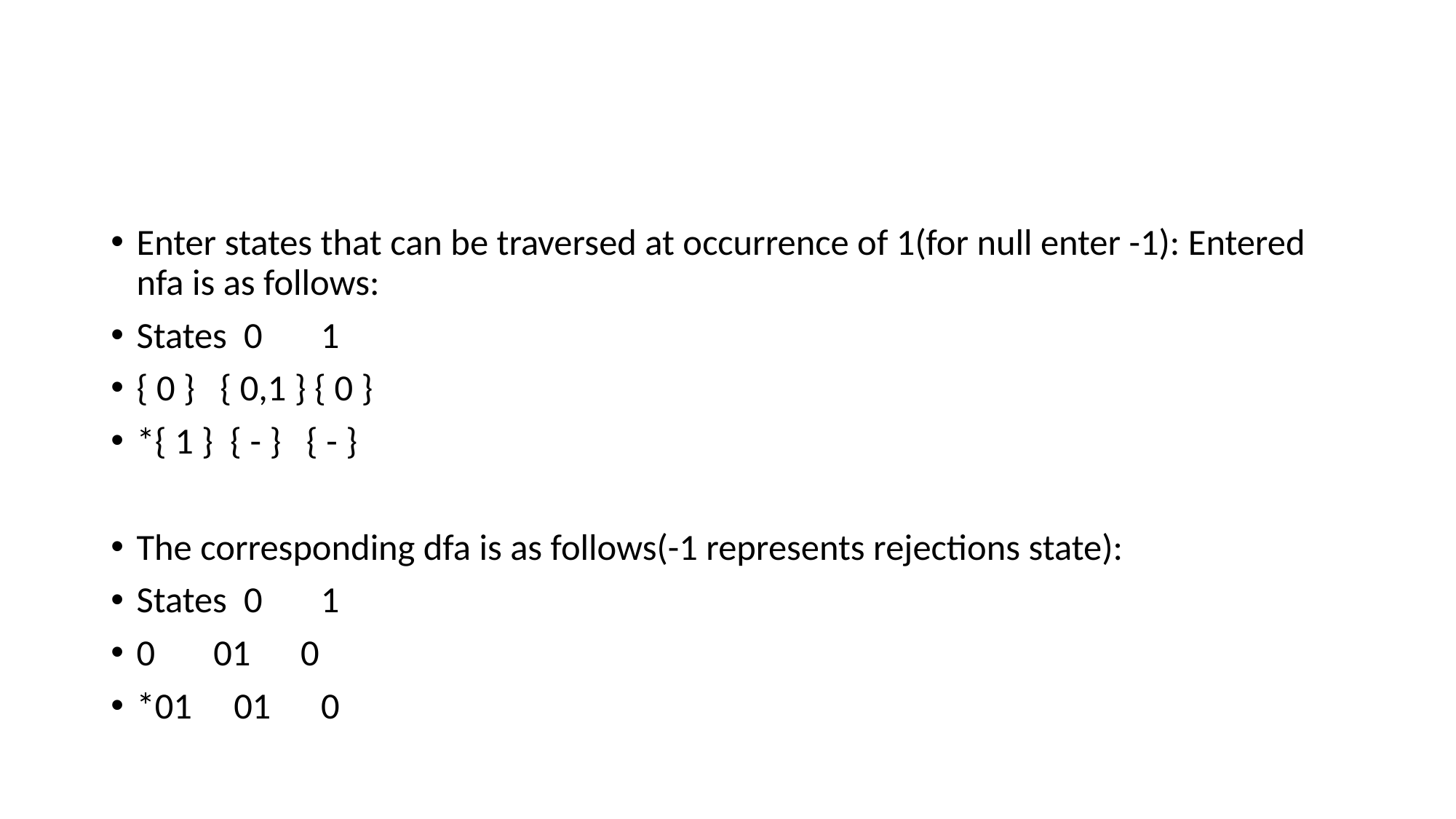

#
Enter states that can be traversed at occurrence of 1(for null enter -1): Entered nfa is as follows:
States  0       1
{ 0 }   { 0,1 } { 0 }
*{ 1 }  { - }   { - }

The corresponding dfa is as follows(-1 represents rejections state):
States  0       1
0       01      0
*01     01      0